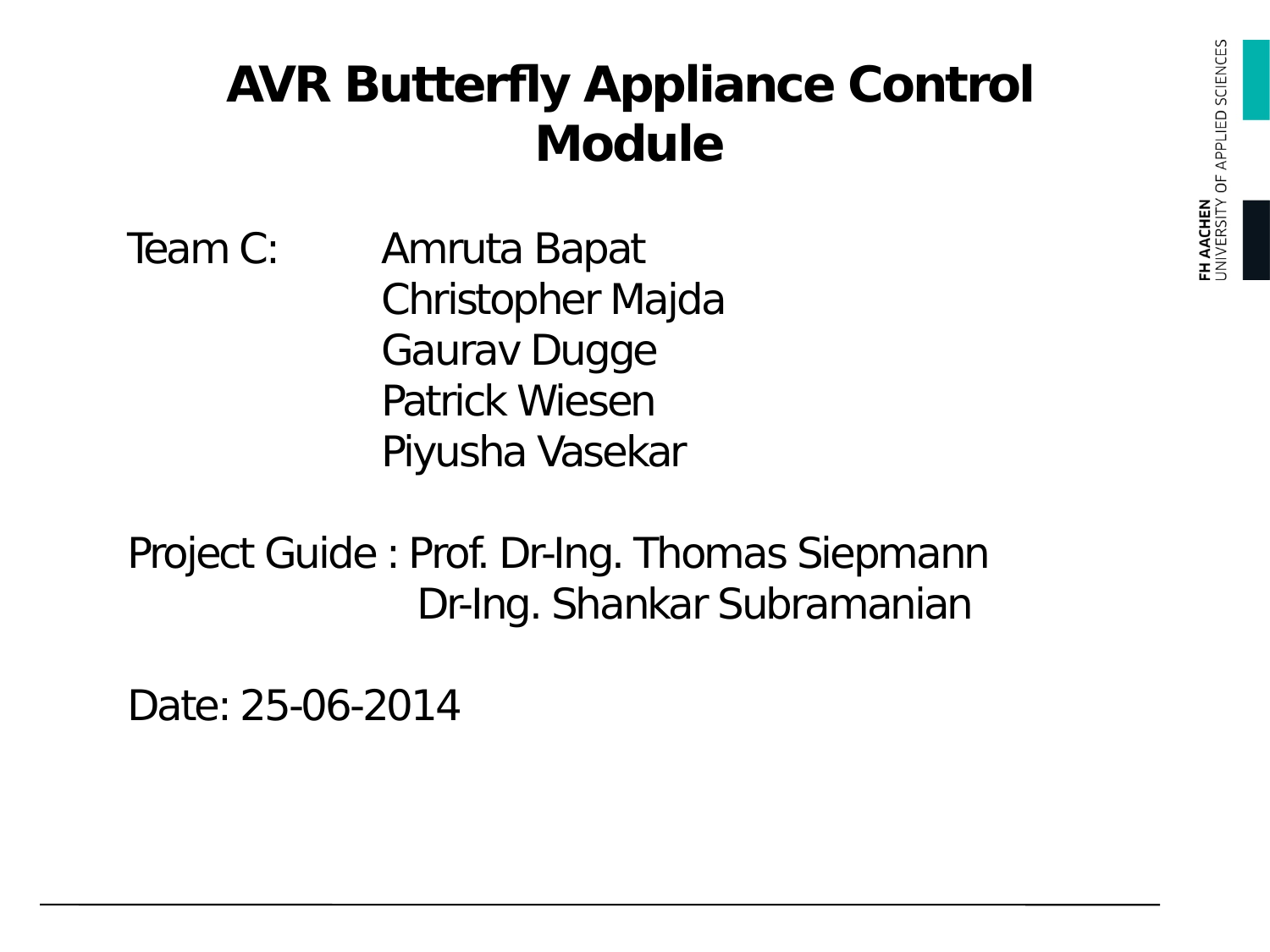

AVR Butterfly Appliance Control Module

Team C:	Amruta Bapat
		Christopher Majda
		Gaurav Dugge
		Patrick Wiesen
		Piyusha Vasekar

Project Guide : Prof. Dr-Ing. Thomas Siepmann
		   Dr-Ing. Shankar Subramanian

Date: 25-06-2014